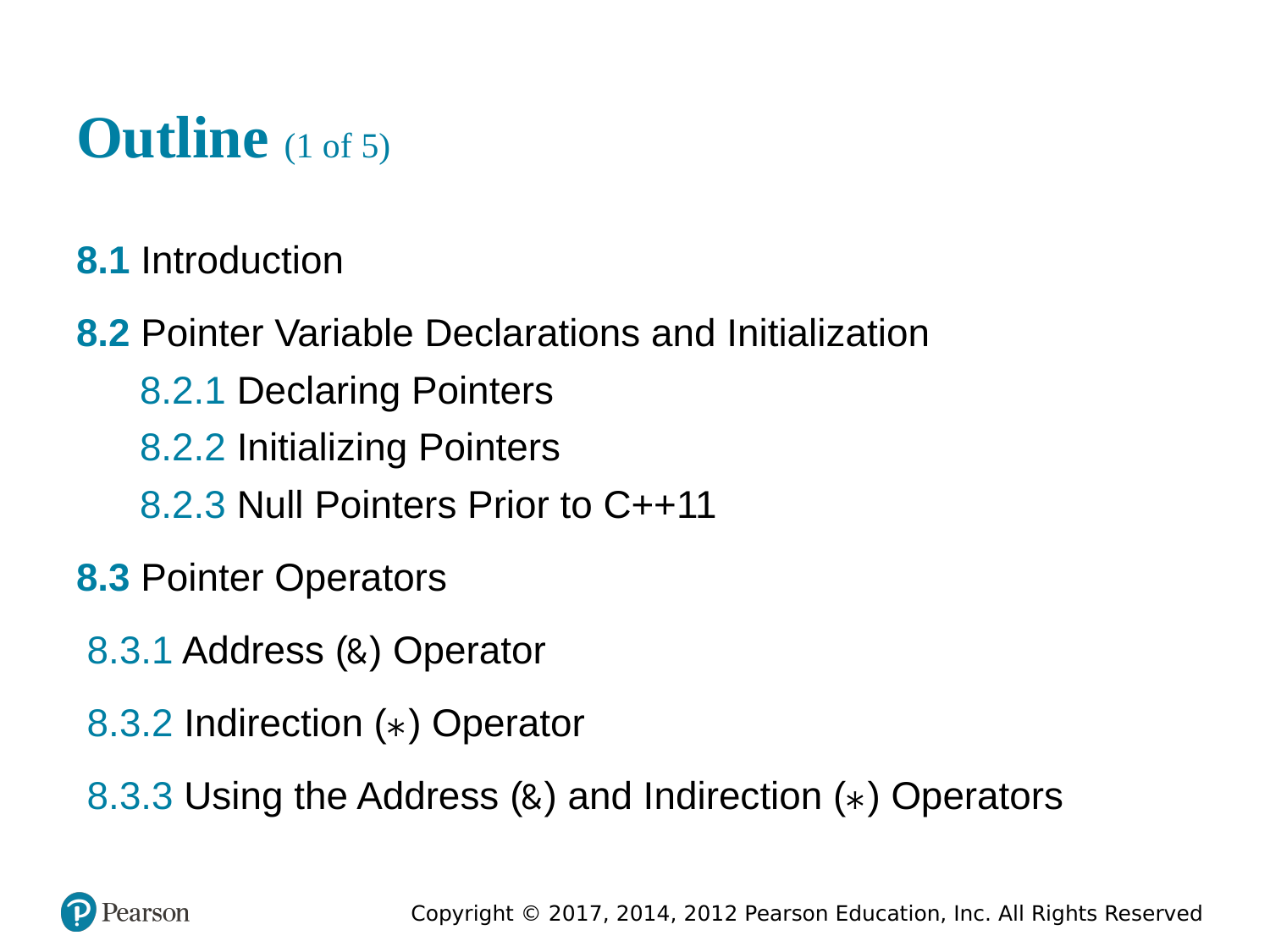

# Outline (1 of 5)
8.1 Introduction
8.2 Pointer Variable Declarations and Initialization
8.2.1 Declaring Pointers
8.2.2 Initializing Pointers
8.2.3 Null Pointers Prior to C++11
8.3 Pointer Operators
 8.3.1 Address (&) Operator
 8.3.2 Indirection (*) Operator
 8.3.3 Using the Address (&) and Indirection (*) Operators